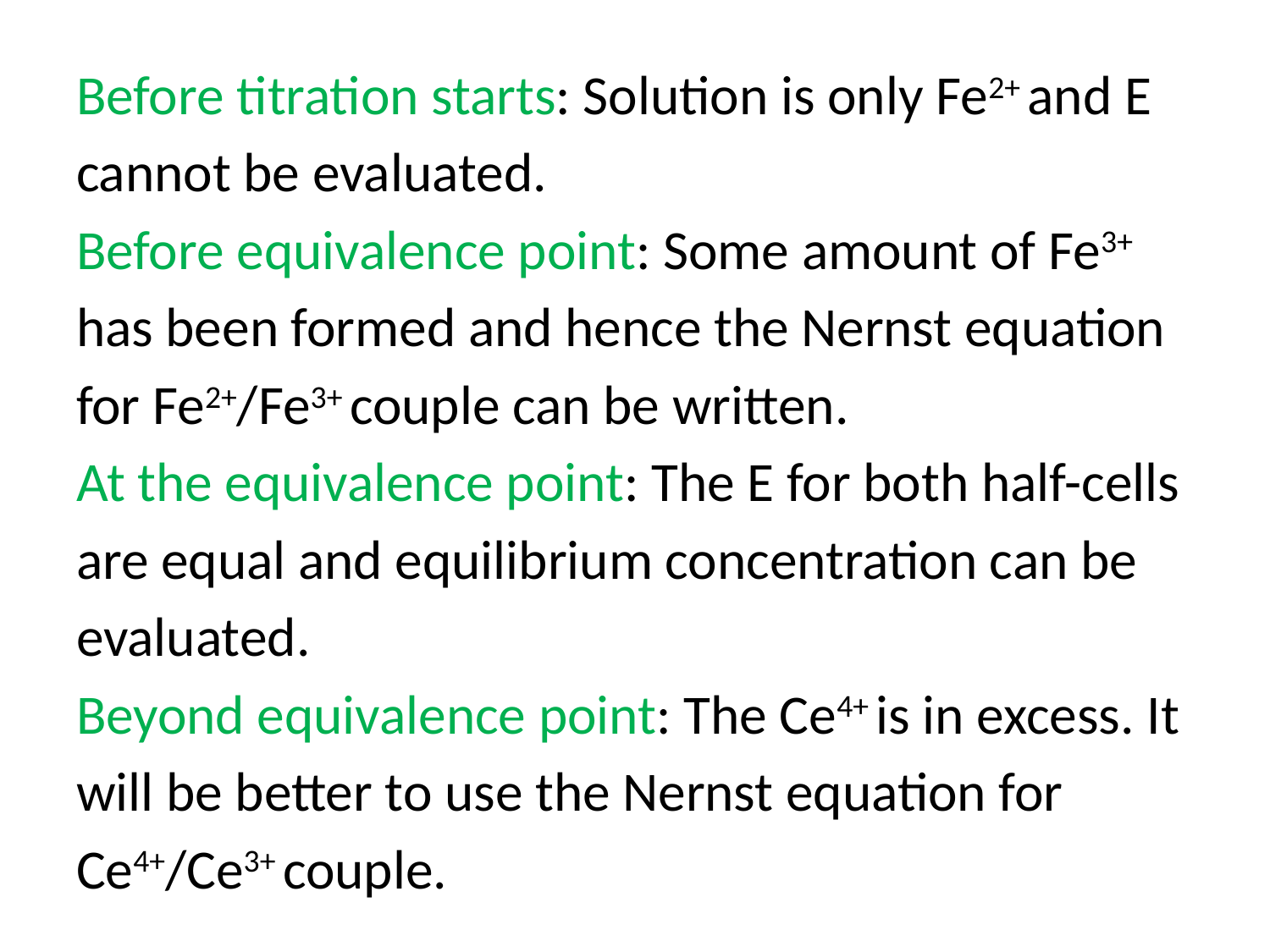

Before titration starts: Solution is only Fe2+ and E
cannot be evaluated.
Before equivalence point: Some amount of Fe3+
has been formed and hence the Nernst equation
for Fe2+/Fe3+ couple can be written.
At the equivalence point: The E for both half-cells
are equal and equilibrium concentration can be
evaluated.
Beyond equivalence point: The Ce4+ is in excess. It
will be better to use the Nernst equation for
Ce4+/Ce3+ couple.